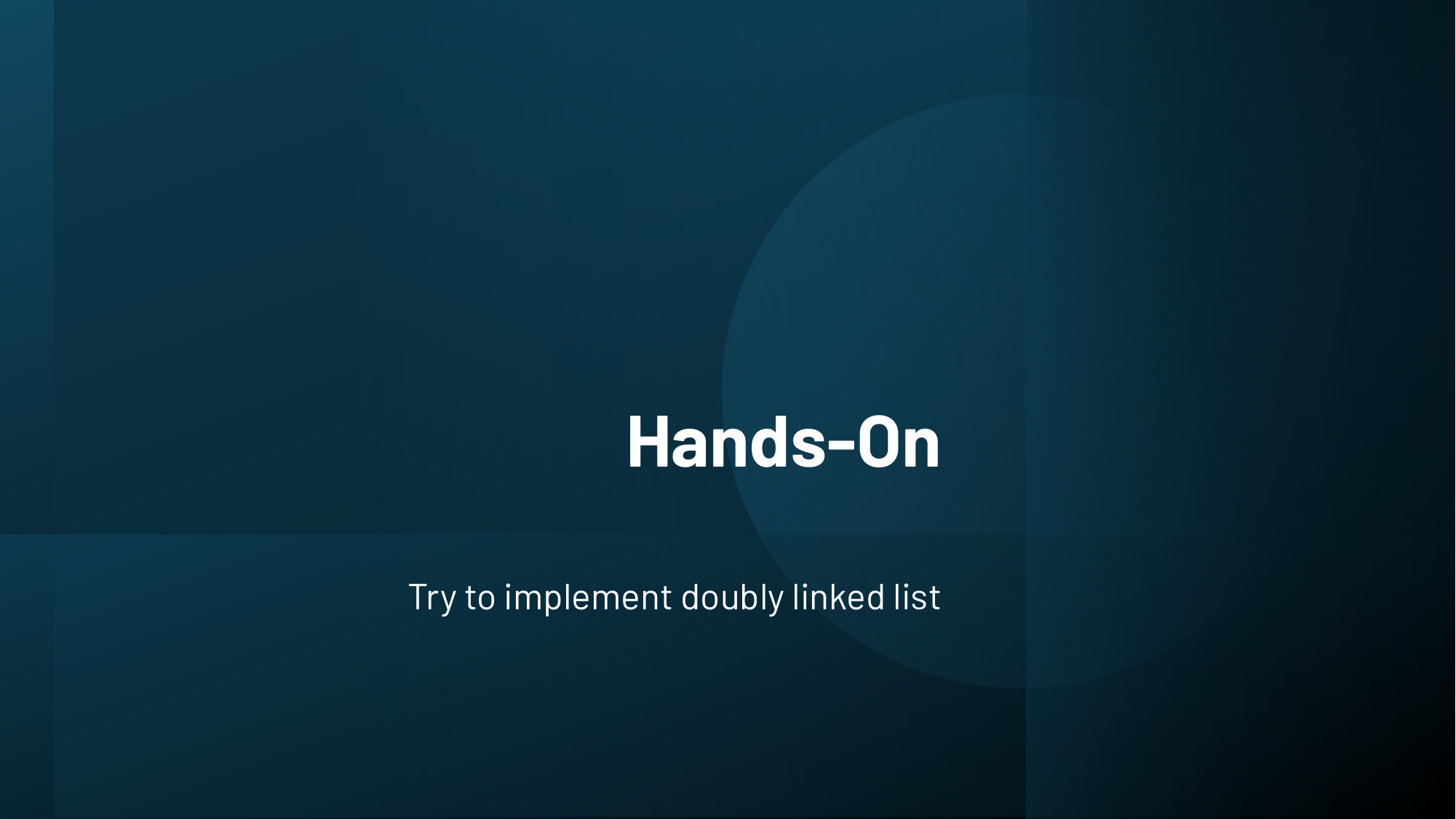

Hands-On

Try to implement doubly linked list